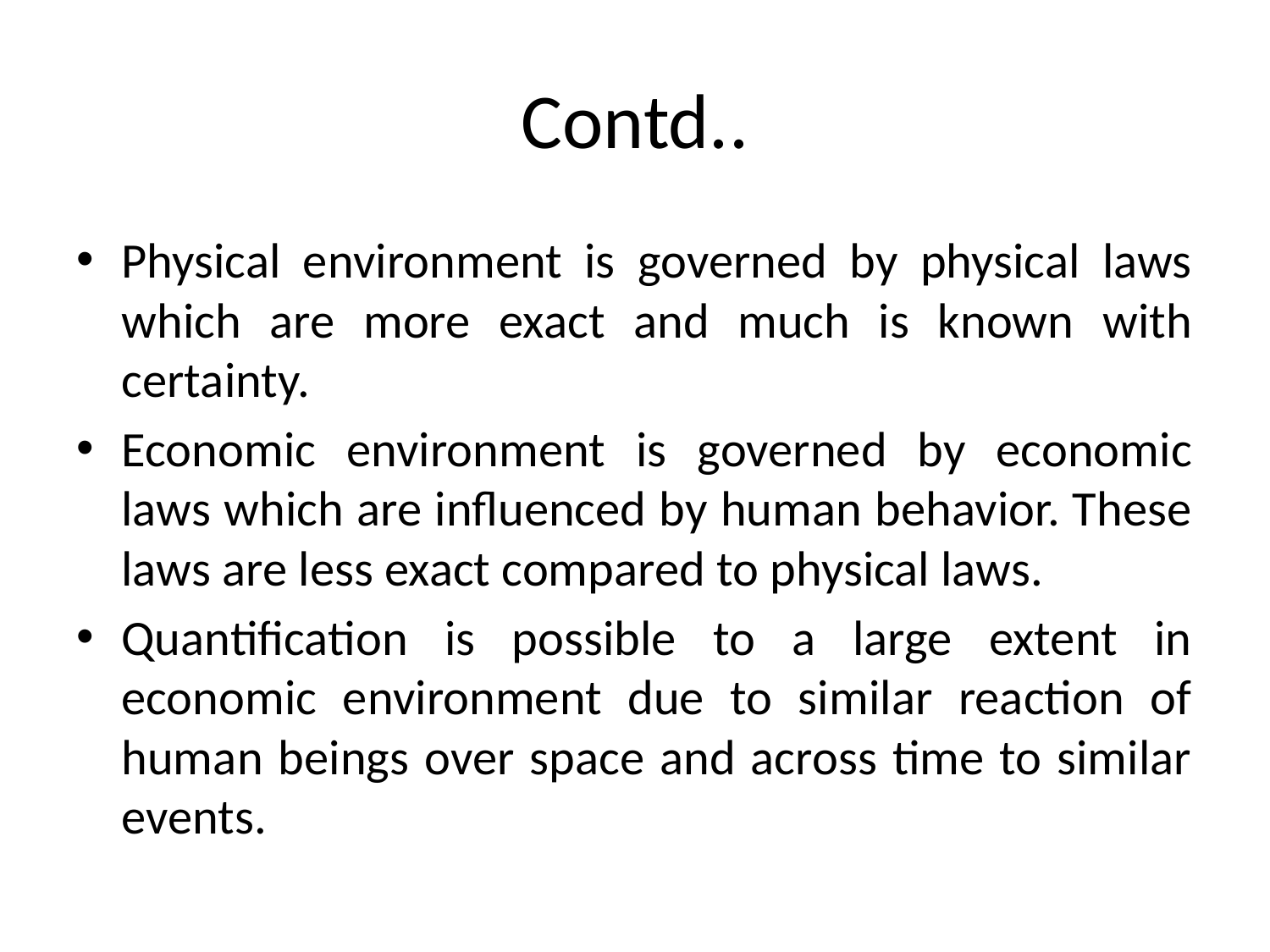

# Contd..
Physical environment is governed by physical laws which are more exact and much is known with certainty.
Economic environment is governed by economic laws which are influenced by human behavior. These laws are less exact compared to physical laws.
Quantification is possible to a large extent in economic environment due to similar reaction of human beings over space and across time to similar events.